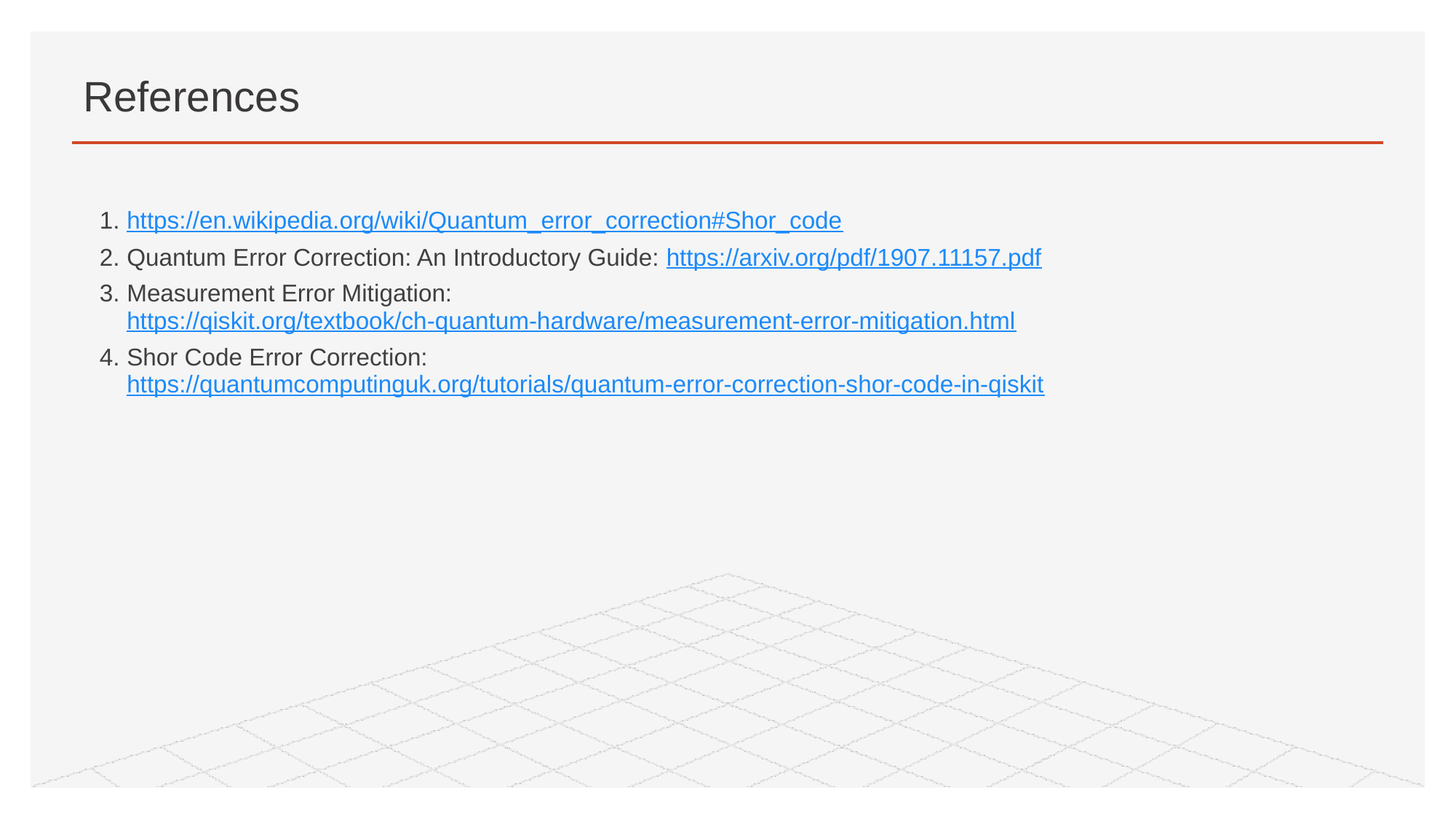

# References
https://en.wikipedia.org/wiki/Quantum_error_correction#Shor_code
Quantum Error Correction: An Introductory Guide: https://arxiv.org/pdf/1907.11157.pdf
Measurement Error Mitigation: https://qiskit.org/textbook/ch-quantum-hardware/measurement-error-mitigation.html
Shor Code Error Correction: https://quantumcomputinguk.org/tutorials/quantum-error-correction-shor-code-in-qiskit